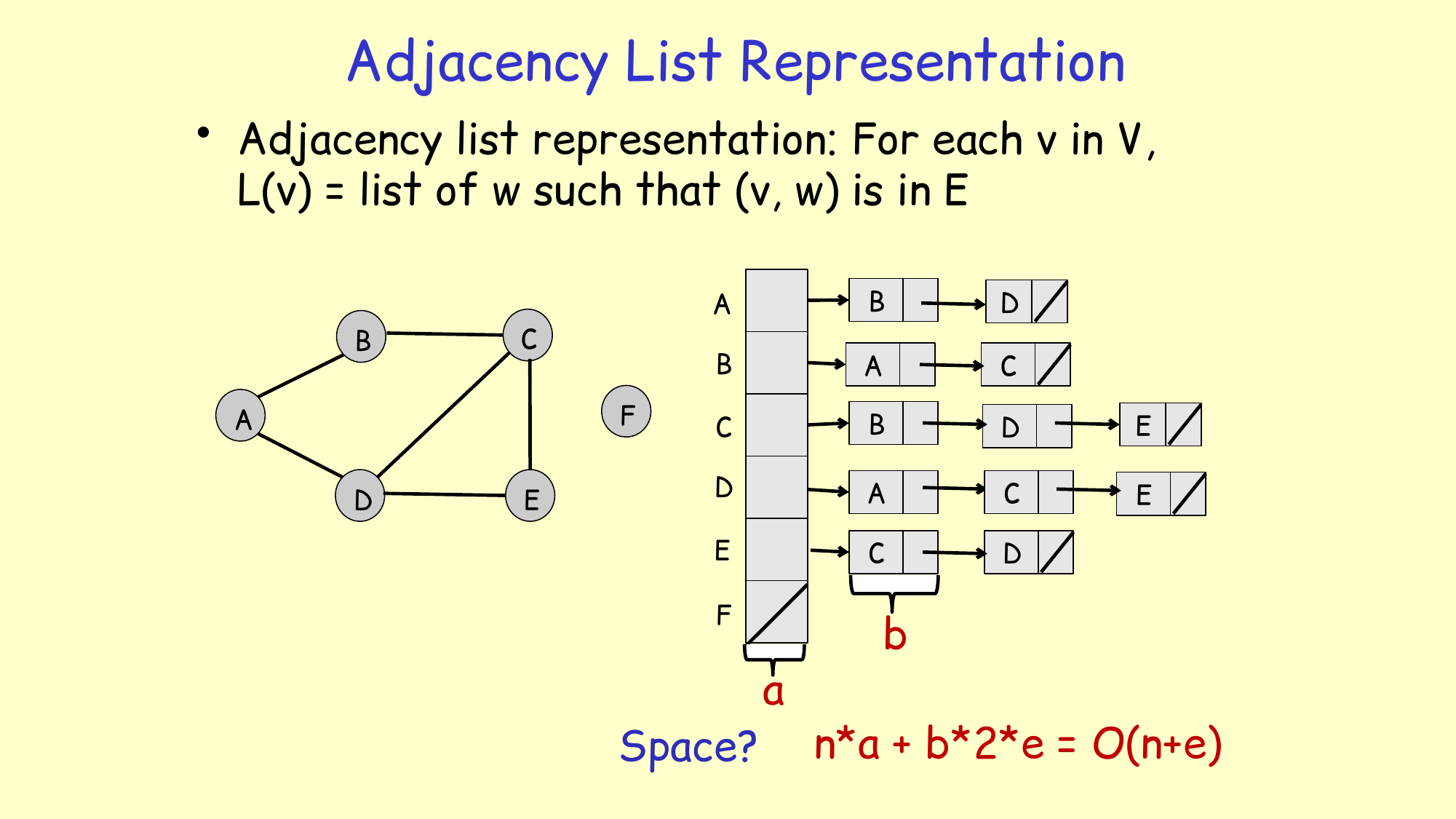

# Adjacency List Representation
Adjacency list representation: For each v in V, L(v) = list of w such that (v, w) is in E

B

D

A

C

B

E

D

A

C

E

C

D

A
C
B
F
A
D
E
B
C
D
E

b
F

a
n*a + b*2*e = O(n+e)
Space?